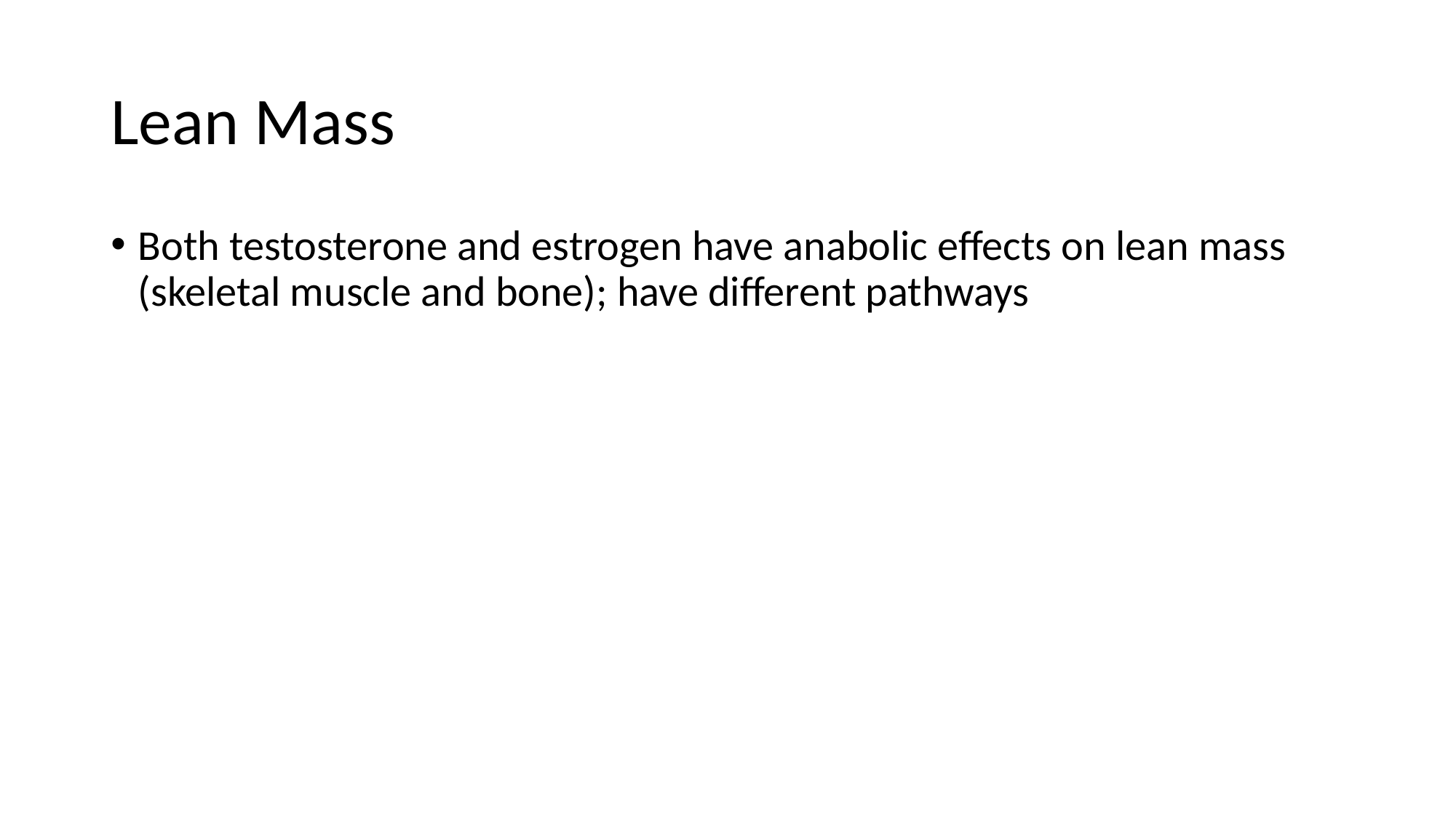

# Lean Mass
Both testosterone and estrogen have anabolic effects on lean mass (skeletal muscle and bone); have different pathways